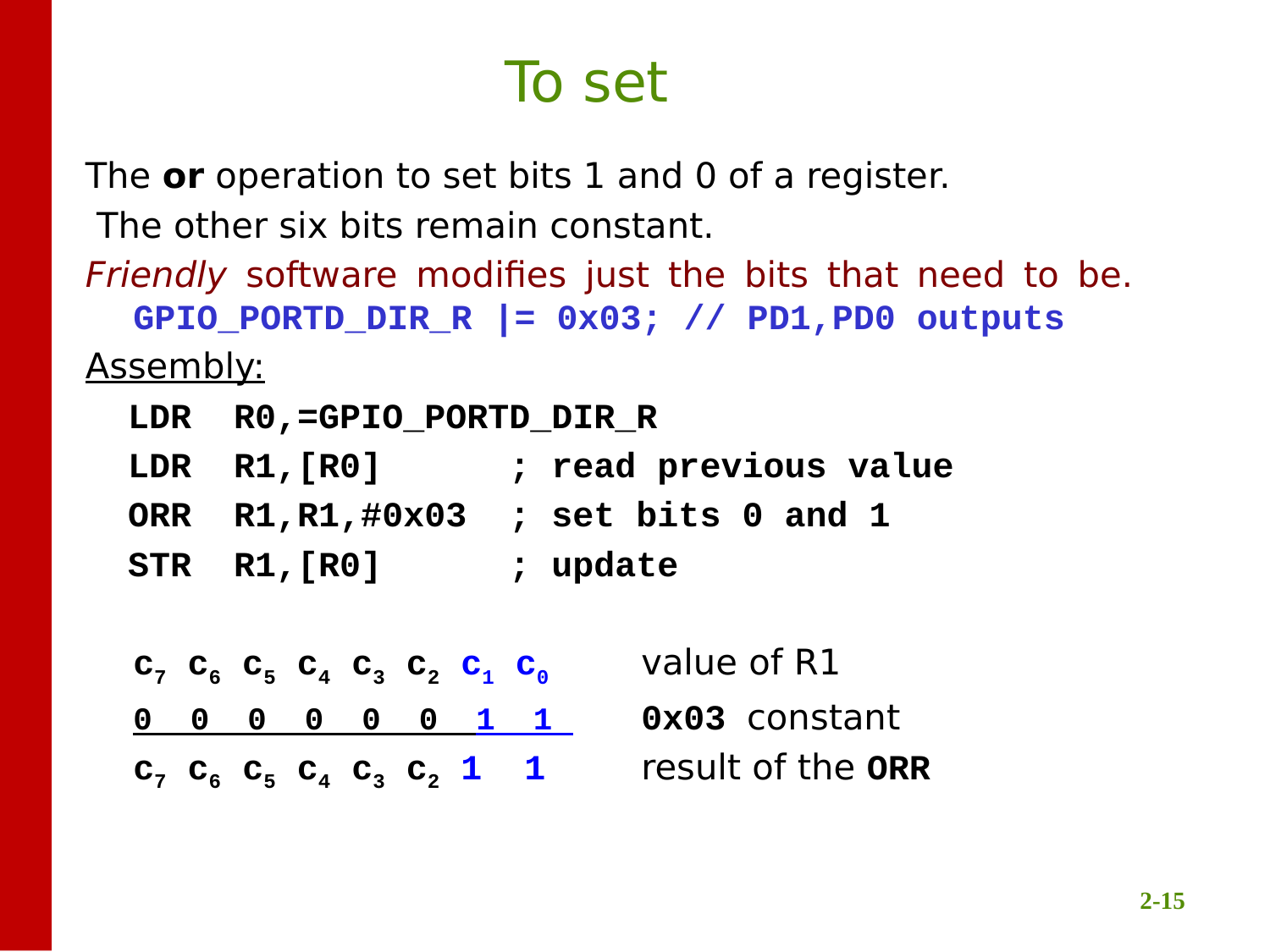

# To set
The or operation to set bits 1 and 0 of a register.
 The other six bits remain constant.
Friendly software modifies just the bits that need to be.
GPIO_PORTD_DIR_R |= 0x03; // PD1,PD0 outputs
Assembly:
  LDR  R0,=GPIO_PORTD_DIR_R
  LDR  R1,[R0]      ; read previous value
  ORR  R1,R1,#0x03  ; set bits 0 and 1
  STR  R1,[R0]      ; update

	c7 c6 c5 c4 c3 c2 c1 c0   	value of R1
	0  0  0  0  0  0  1  1    	0x03 constant
	c7 c6 c5 c4 c3 c2 1  1    	result of the ORR